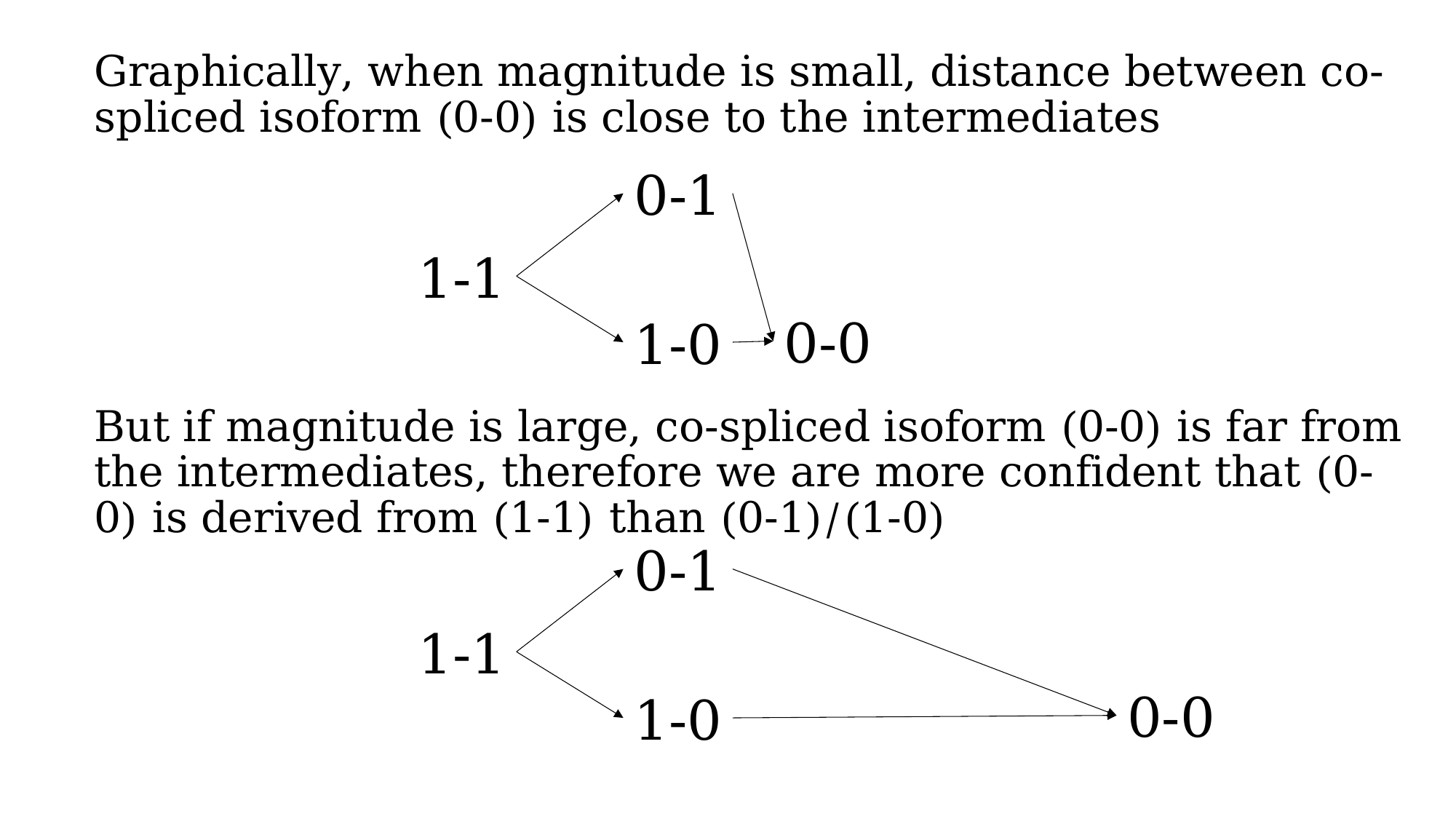

Graphically, when magnitude is small, distance between co-spliced isoform (0-0) is close to the intermediates

0-1
1-1
0-0
1-0
But if magnitude is large, co-spliced isoform (0-0) is far from the intermediates, therefore we are more confident that (0-0) is derived from (1-1) than (0-1)/(1-0)

0-1
1-1
0-0
1-0